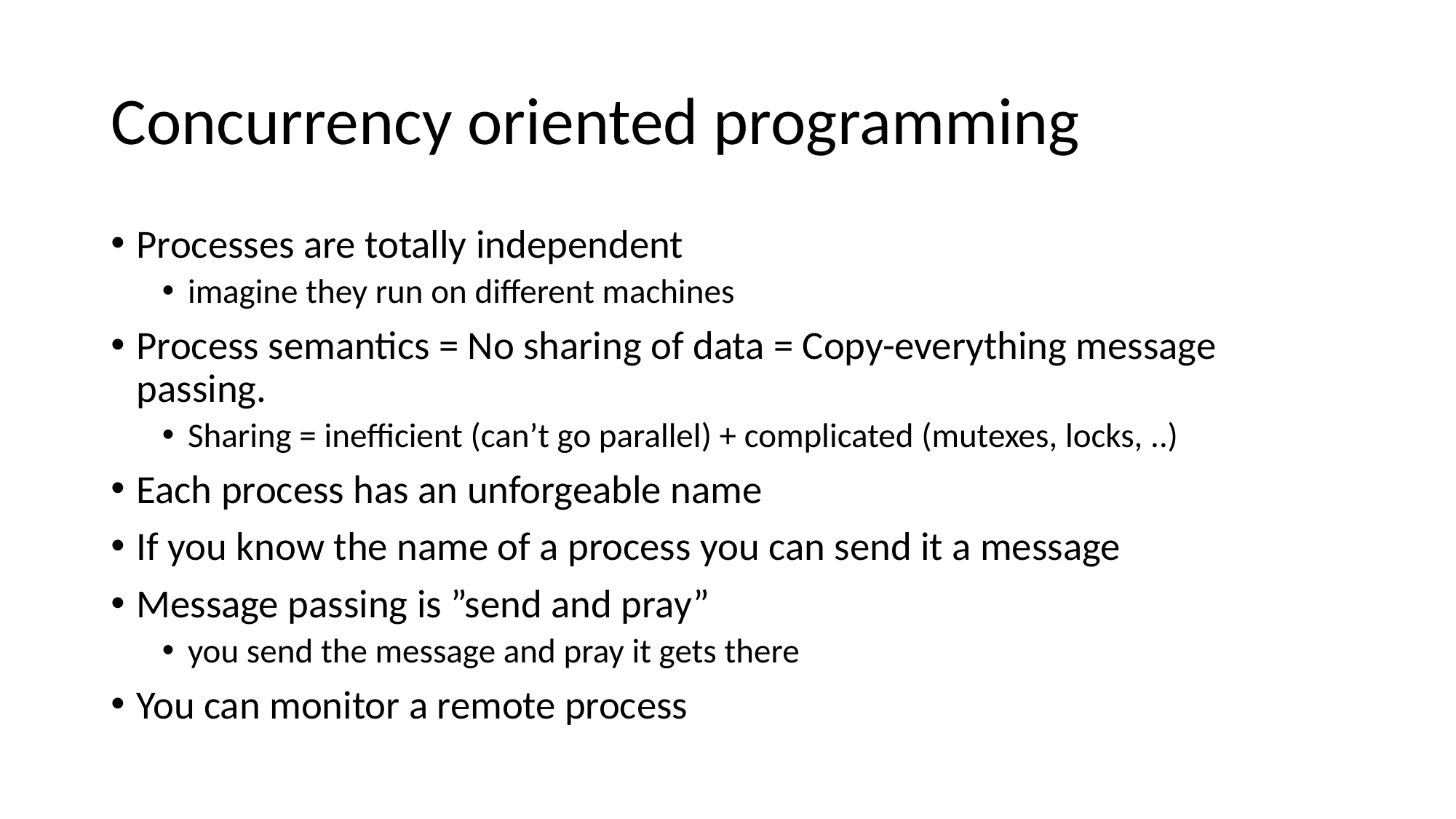

# Concurrency oriented programming
Processes are totally independent
imagine they run on different machines
Process semantics = No sharing of data = Copy-everything message passing.
Sharing = inefficient (can’t go parallel) + complicated (mutexes, locks, ..)
Each process has an unforgeable name
If you know the name of a process you can send it a message
Message passing is ”send and pray”
you send the message and pray it gets there
You can monitor a remote process